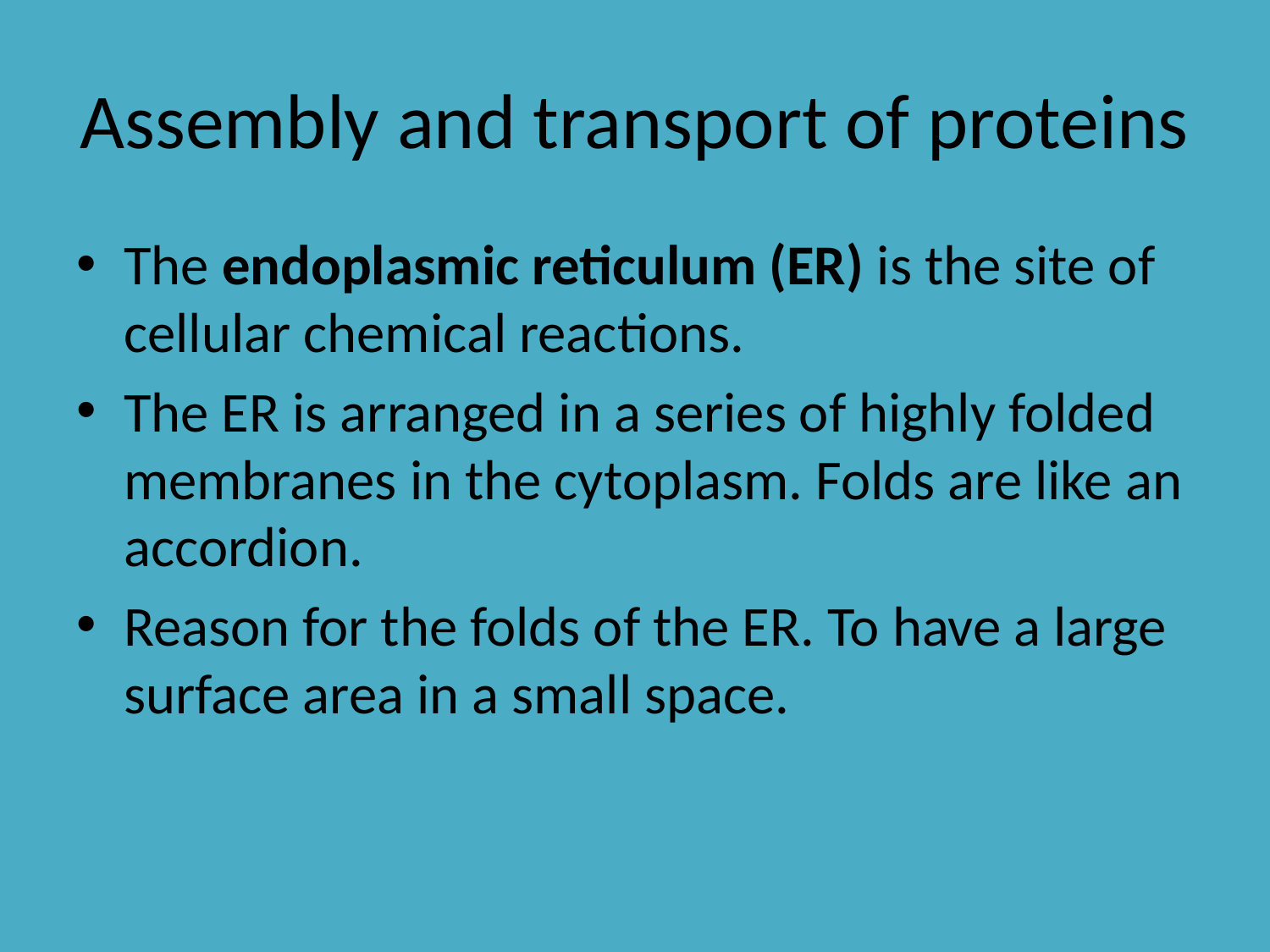

# Assembly and transport of proteins
The endoplasmic reticulum (ER) is the site of cellular chemical reactions.
The ER is arranged in a series of highly folded membranes in the cytoplasm. Folds are like an accordion.
Reason for the folds of the ER. To have a large surface area in a small space.